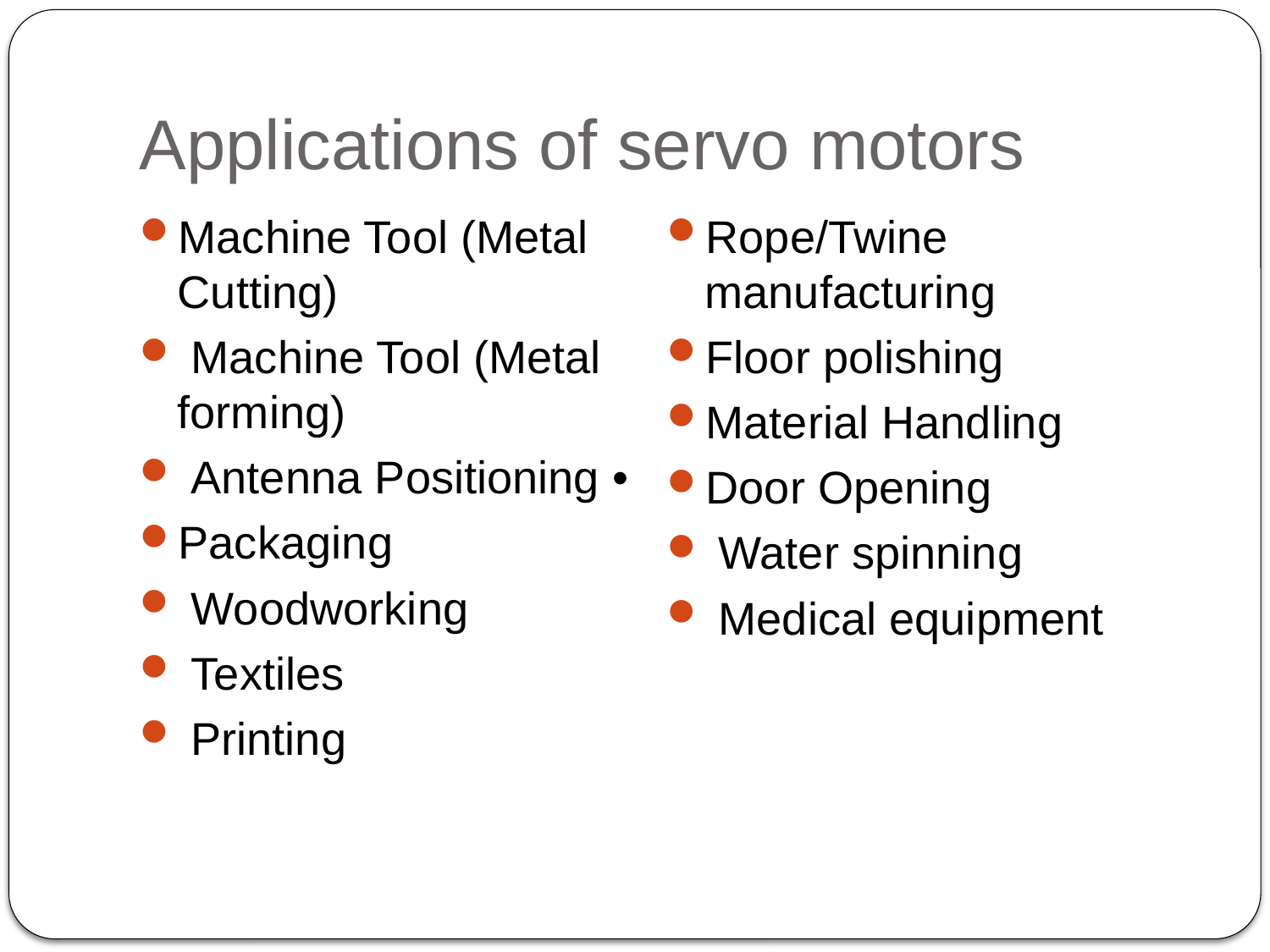

# Applications of servo motors
Machine Tool (Metal Cutting)
 Machine Tool (Metal forming)
 Antenna Positioning •
Packaging
 Woodworking
 Textiles
 Printing
Rope/Twine manufacturing
Floor polishing
Material Handling
Door Opening
 Water spinning
 Medical equipment